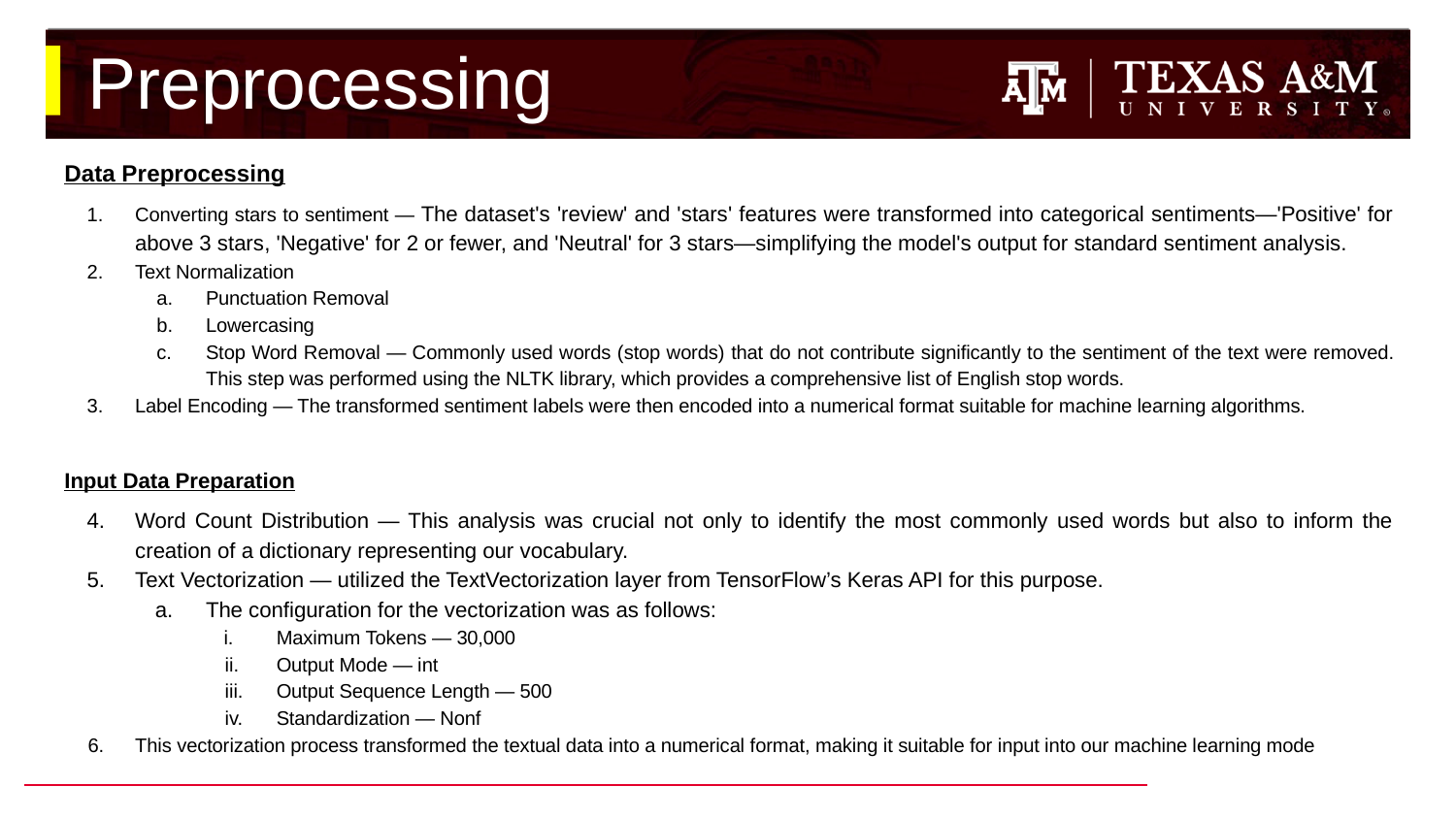

# Preprocessing
Data Preprocessing
Converting stars to sentiment — The dataset's 'review' and 'stars' features were transformed into categorical sentiments—'Positive' for above 3 stars, 'Negative' for 2 or fewer, and 'Neutral' for 3 stars—simplifying the model's output for standard sentiment analysis.
Text Normalization
Punctuation Removal
Lowercasing
Stop Word Removal — Commonly used words (stop words) that do not contribute significantly to the sentiment of the text were removed. This step was performed using the NLTK library, which provides a comprehensive list of English stop words.
Label Encoding — The transformed sentiment labels were then encoded into a numerical format suitable for machine learning algorithms.

Input Data Preparation
Word Count Distribution — This analysis was crucial not only to identify the most commonly used words but also to inform the creation of a dictionary representing our vocabulary.
Text Vectorization — utilized the TextVectorization layer from TensorFlow’s Keras API for this purpose.
The configuration for the vectorization was as follows:
Maximum Tokens — 30,000
Output Mode — int
Output Sequence Length — 500
Standardization — Nonf
This vectorization process transformed the textual data into a numerical format, making it suitable for input into our machine learning mode